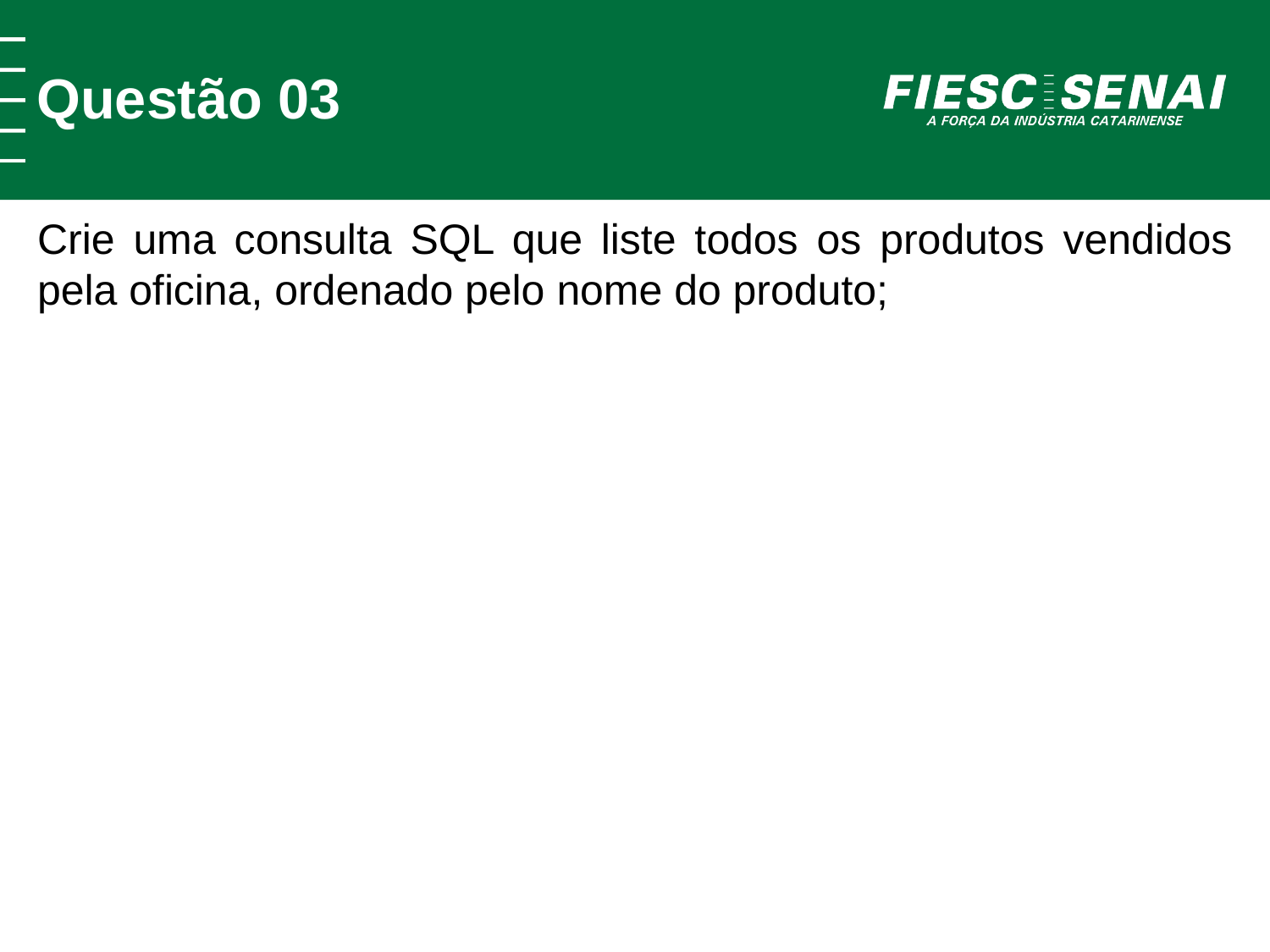

Questão 03
Crie uma consulta SQL que liste todos os produtos vendidos pela oficina, ordenado pelo nome do produto;